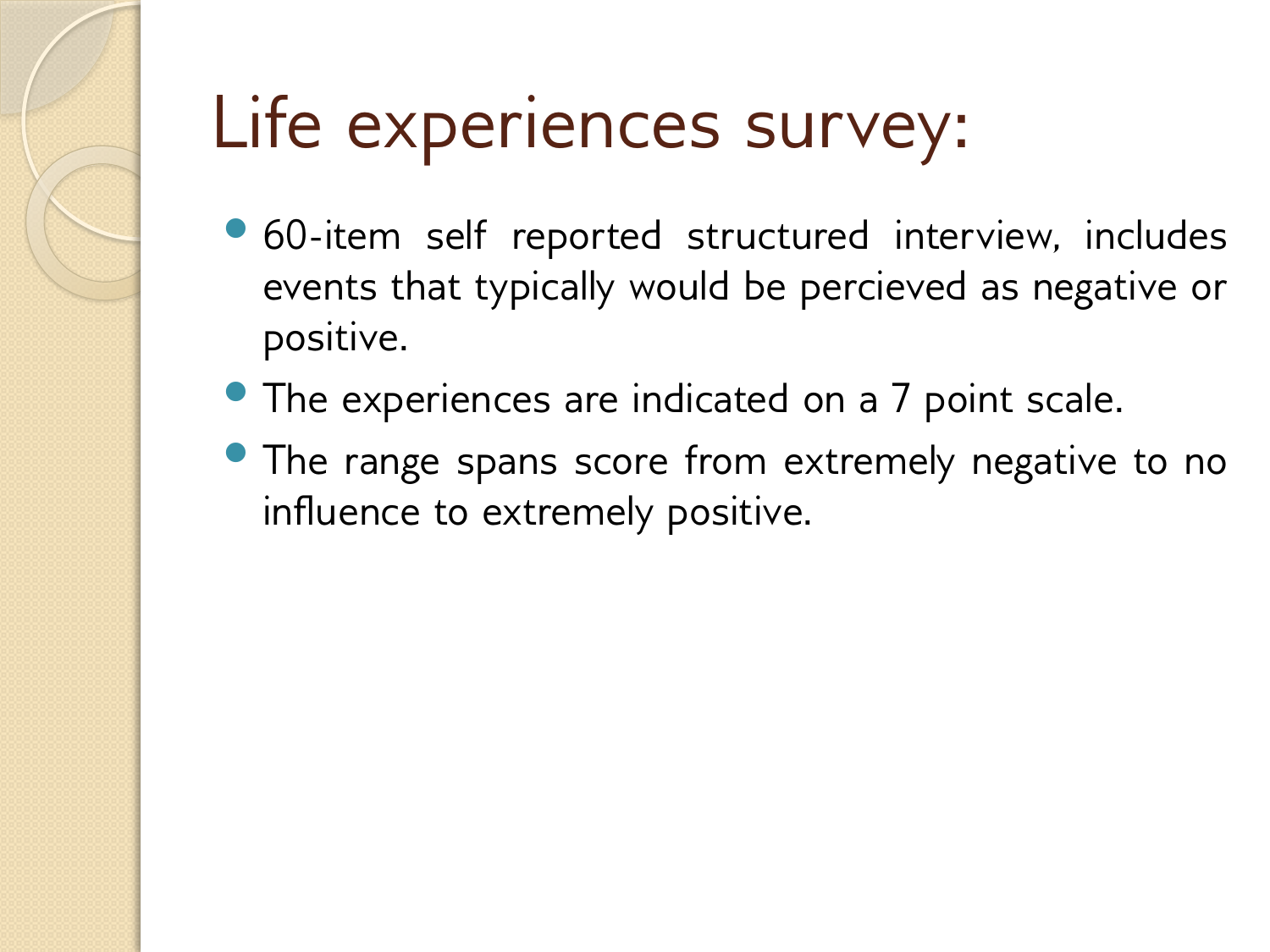

# Life experiences survey:
60-item self reported structured interview, includes events that typically would be percieved as negative or positive.
The experiences are indicated on a 7 point scale.
The range spans score from extremely negative to no influence to extremely positive.